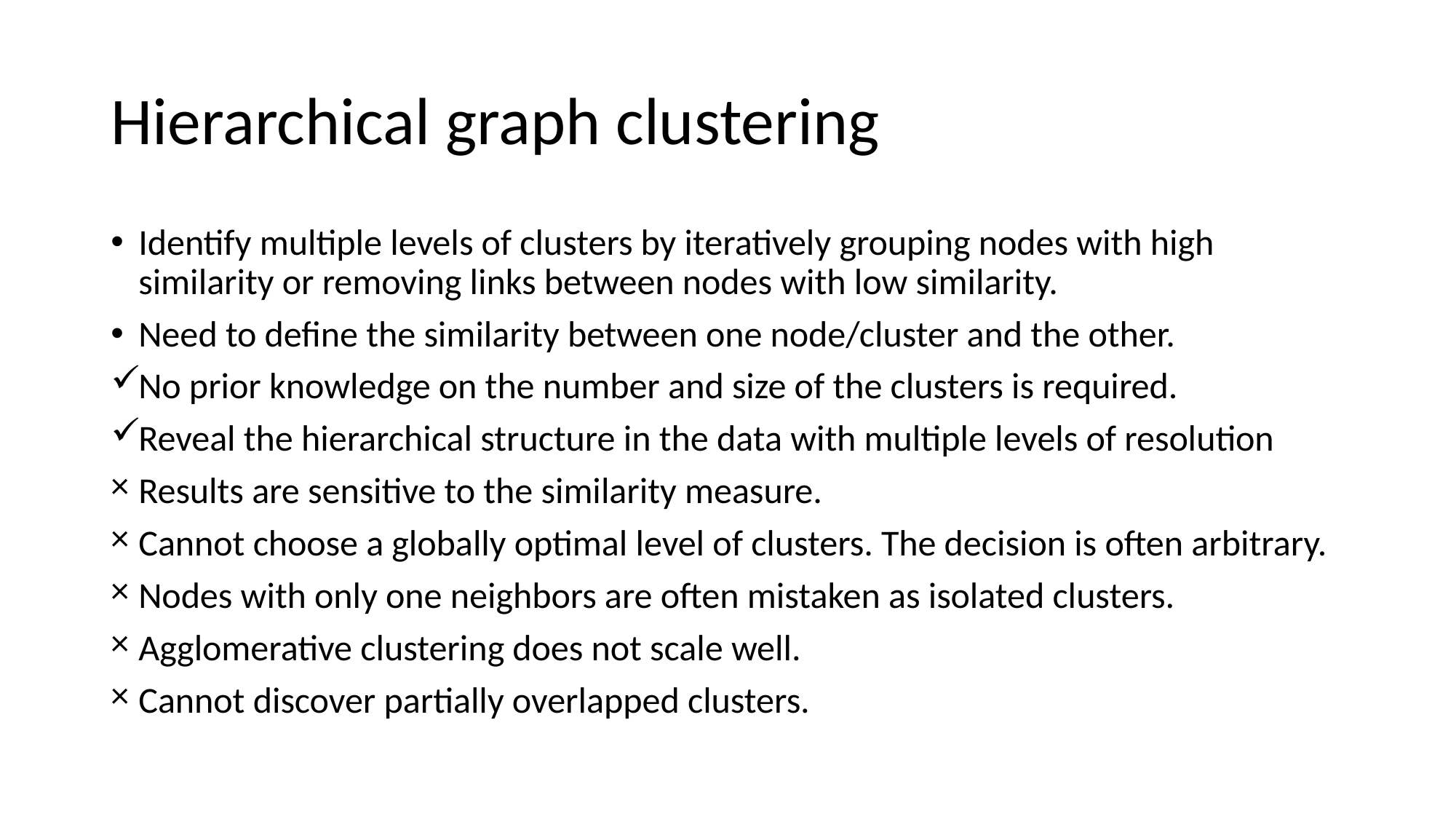

# Hierarchical graph clustering
Identify multiple levels of clusters by iteratively grouping nodes with high similarity or removing links between nodes with low similarity.
Need to define the similarity between one node/cluster and the other.
No prior knowledge on the number and size of the clusters is required.
Reveal the hierarchical structure in the data with multiple levels of resolution
Results are sensitive to the similarity measure.
Cannot choose a globally optimal level of clusters. The decision is often arbitrary.
Nodes with only one neighbors are often mistaken as isolated clusters.
Agglomerative clustering does not scale well.
Cannot discover partially overlapped clusters.